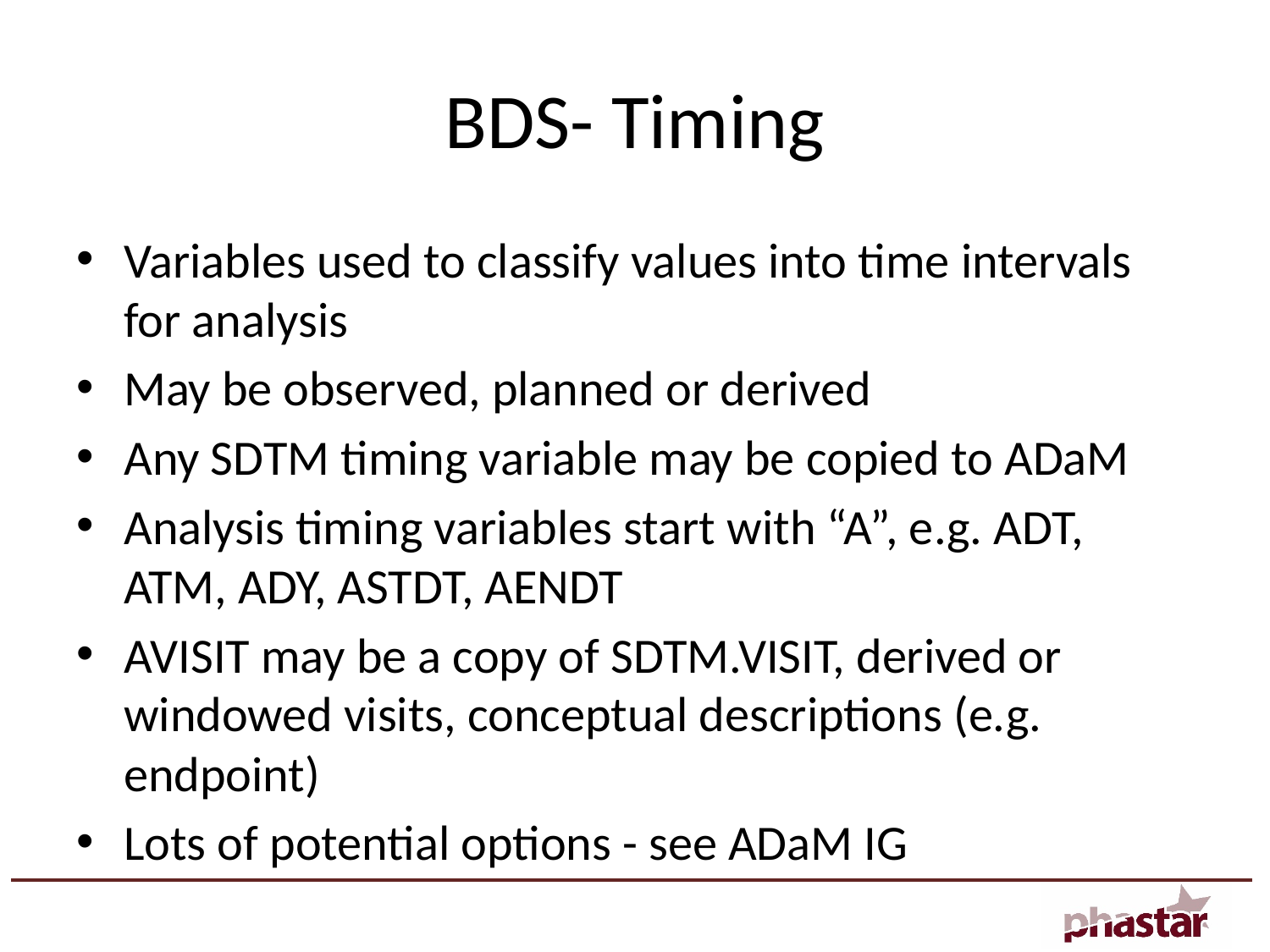

# BDS- Timing
Variables used to classify values into time intervals for analysis
May be observed, planned or derived
Any SDTM timing variable may be copied to ADaM
Analysis timing variables start with “A”, e.g. ADT, ATM, ADY, ASTDT, AENDT
AVISIT may be a copy of SDTM.VISIT, derived or windowed visits, conceptual descriptions (e.g. endpoint)
Lots of potential options - see ADaM IG